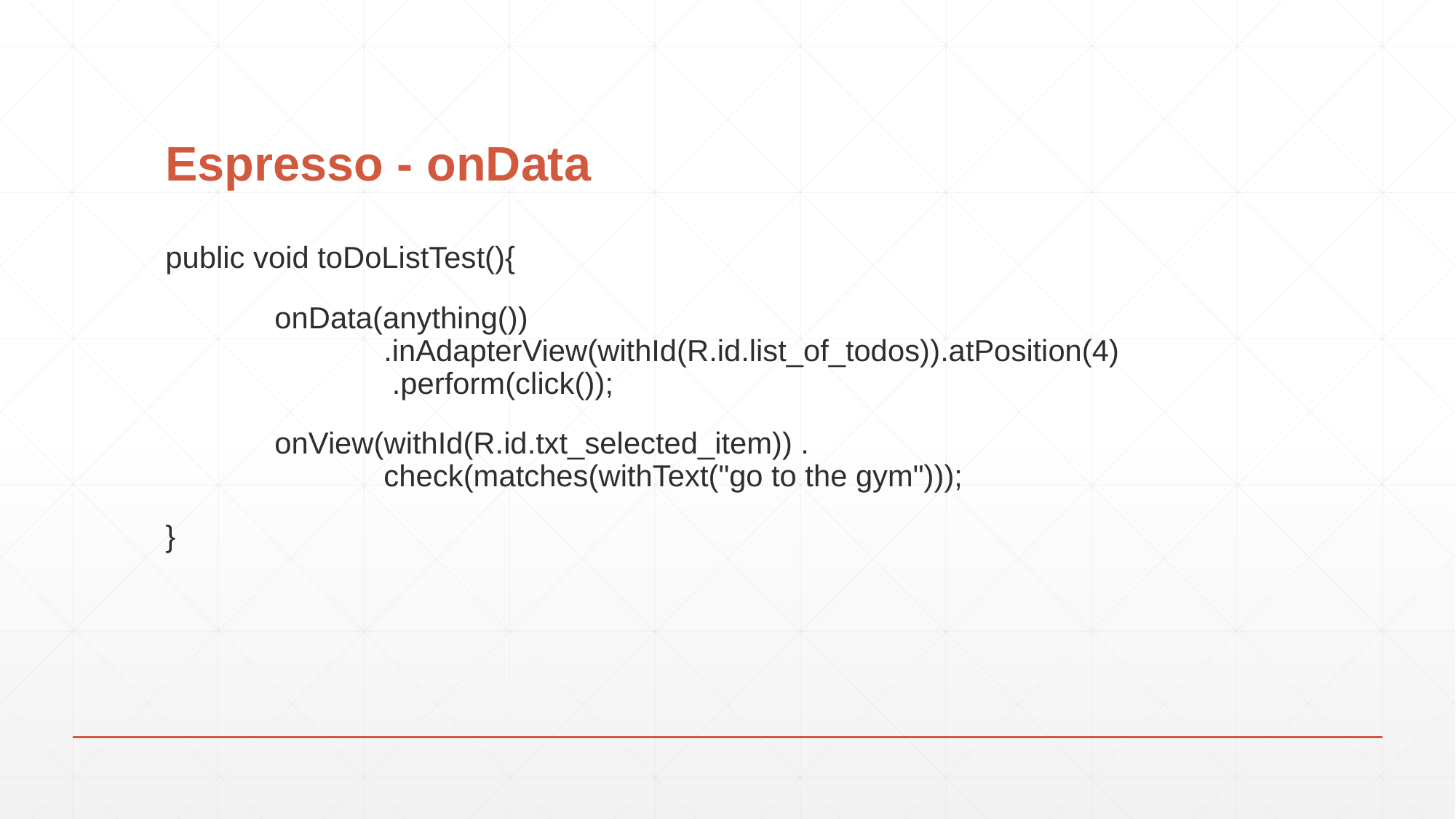

# Espresso - onData
public void toDoListTest(){
	onData(anything())
		.inAdapterView(withId(R.id.list_of_todos)).atPosition(4)
		 .perform(click());
	onView(withId(R.id.txt_selected_item)) .
		check(matches(withText("go to the gym")));
}